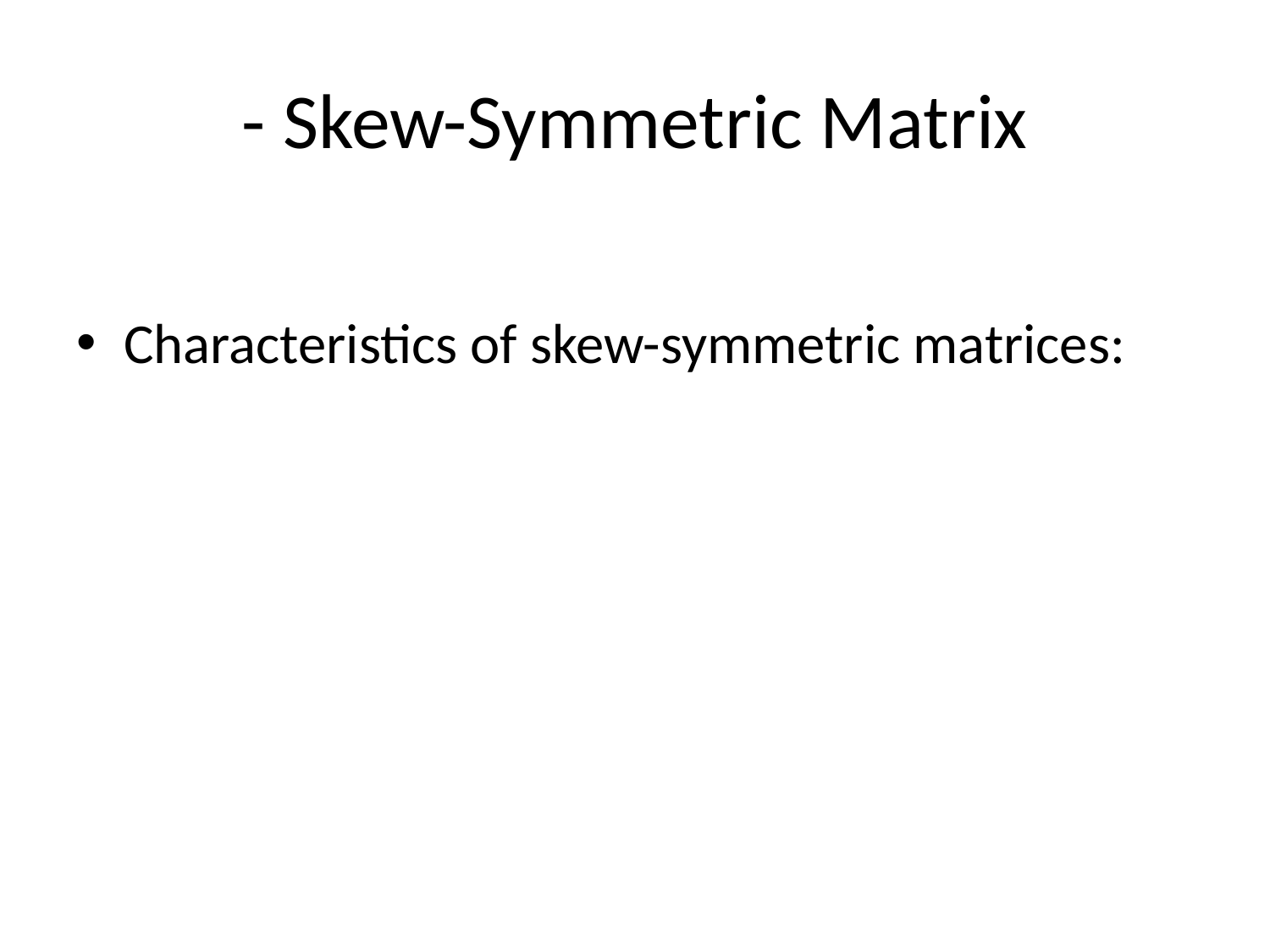

# - Skew-Symmetric Matrix

Characteristics of skew-symmetric matrices: